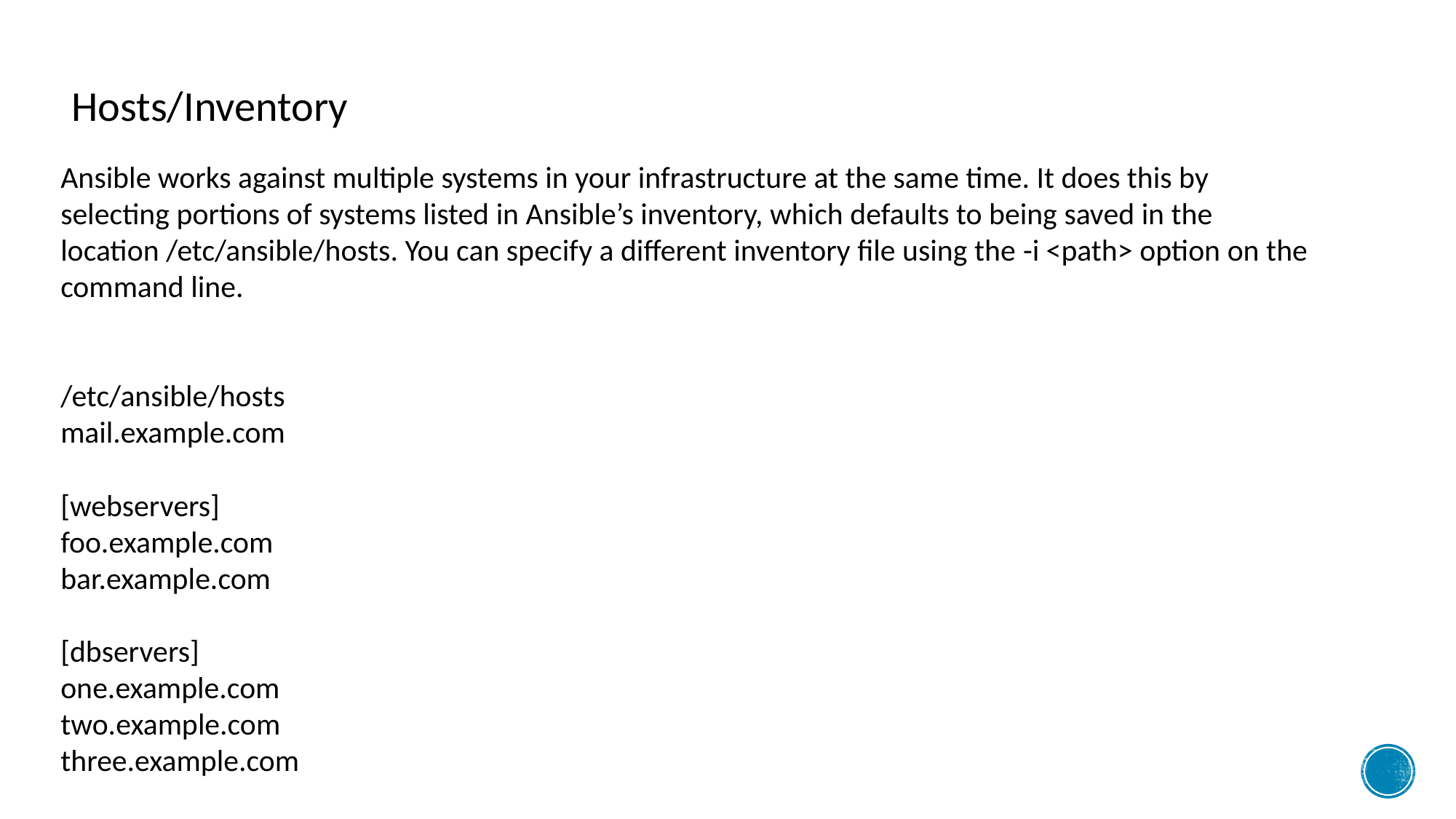

Hosts/Inventory
Ansible works against multiple systems in your infrastructure at the same time. It does this by selecting portions of systems listed in Ansible’s inventory, which defaults to being saved in the location /etc/ansible/hosts. You can specify a different inventory file using the -i <path> option on the command line.

/etc/ansible/hosts
mail.example.com

[webservers]
foo.example.com
bar.example.com

[dbservers]
one.example.com
two.example.com
three.example.com